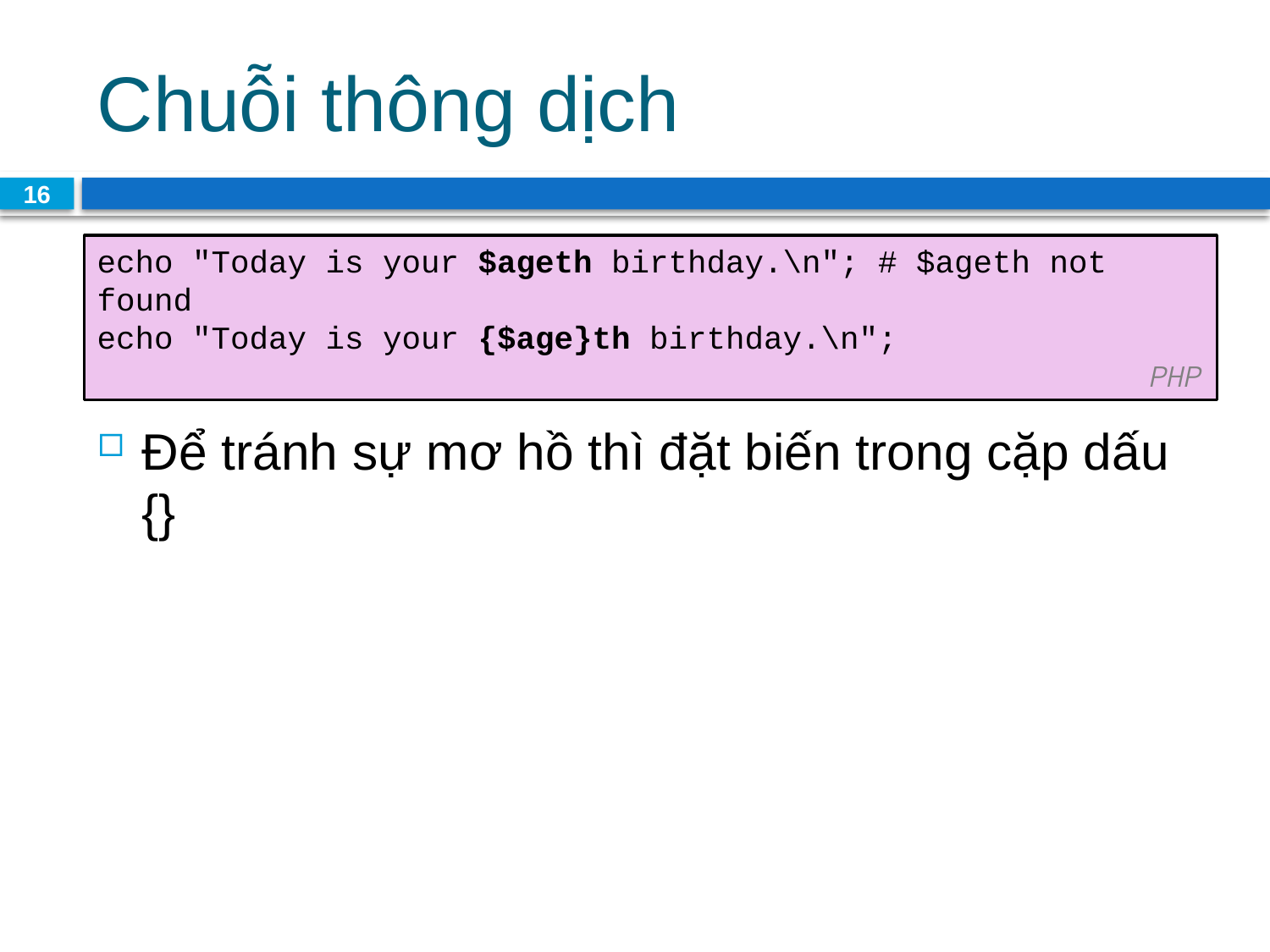

# Chuỗi thông dịch
16
echo "Today is your $ageth birthday.\n"; # $ageth not found
echo "Today is your {$age}th birthday.\n";							        		  PHP
Để tránh sự mơ hồ thì đặt biến trong cặp dấu {}